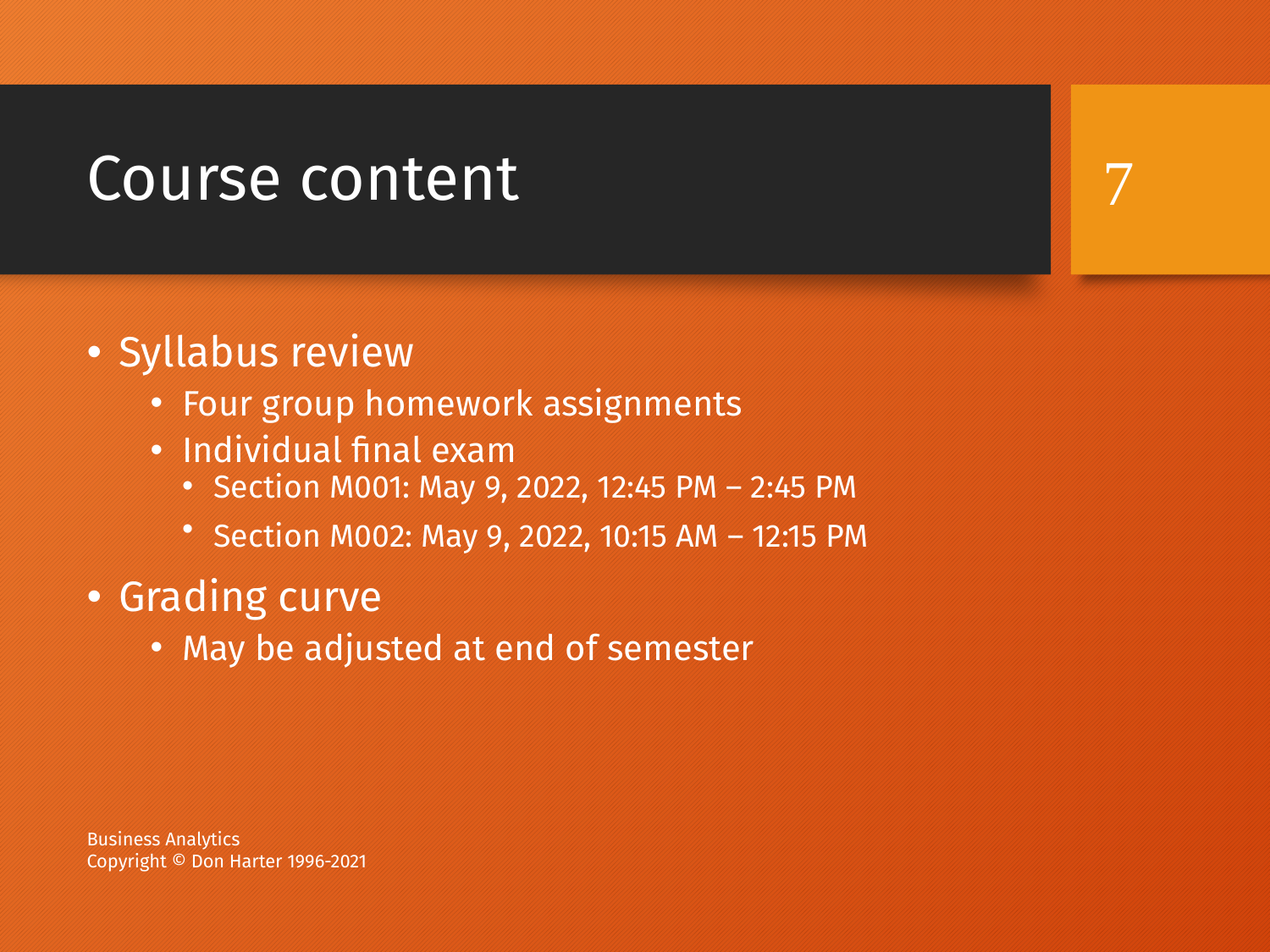

# Course content
7
Syllabus review
Four group homework assignments
Individual final exam
Section M001: May 9, 2022, 12:45 PM – 2:45 PM
Section M002: May 9, 2022, 10:15 AM – 12:15 PM
Grading curve
May be adjusted at end of semester
Business Analytics
Copyright © Don Harter 1996-2021